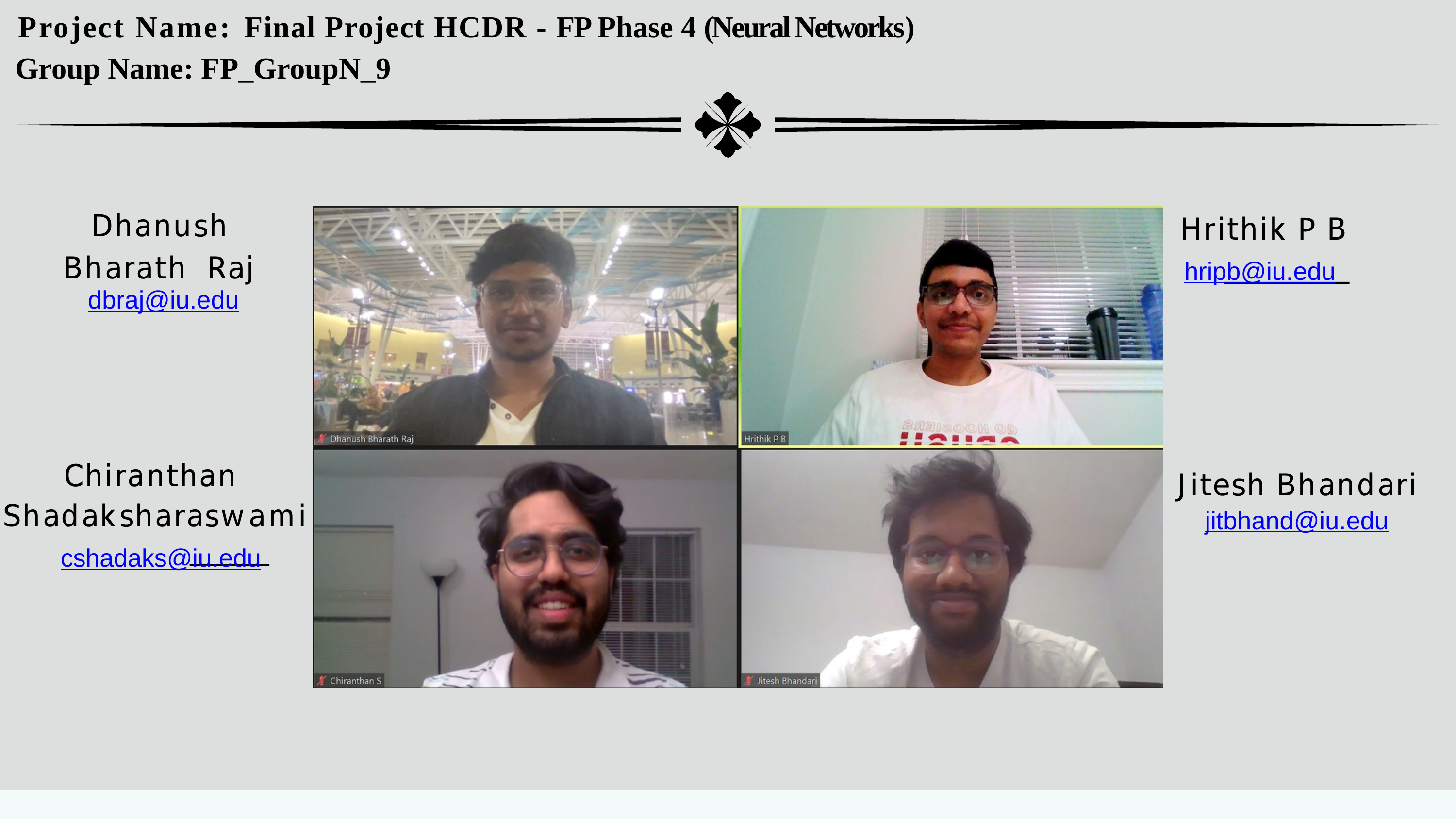

# Project Name:  Final Project HCDR - FP Phase 4 (Neural Networks) Group Name: FP_GroupN_9
Dhanush Bharath  Raj
dbraj@iu.edu
Hrithik P B
hripb@iu.edu

Chiranthan  Shadaksharaswami  cshadaks@iu.edu
Jitesh Bhandari
jitbhand@iu.edu